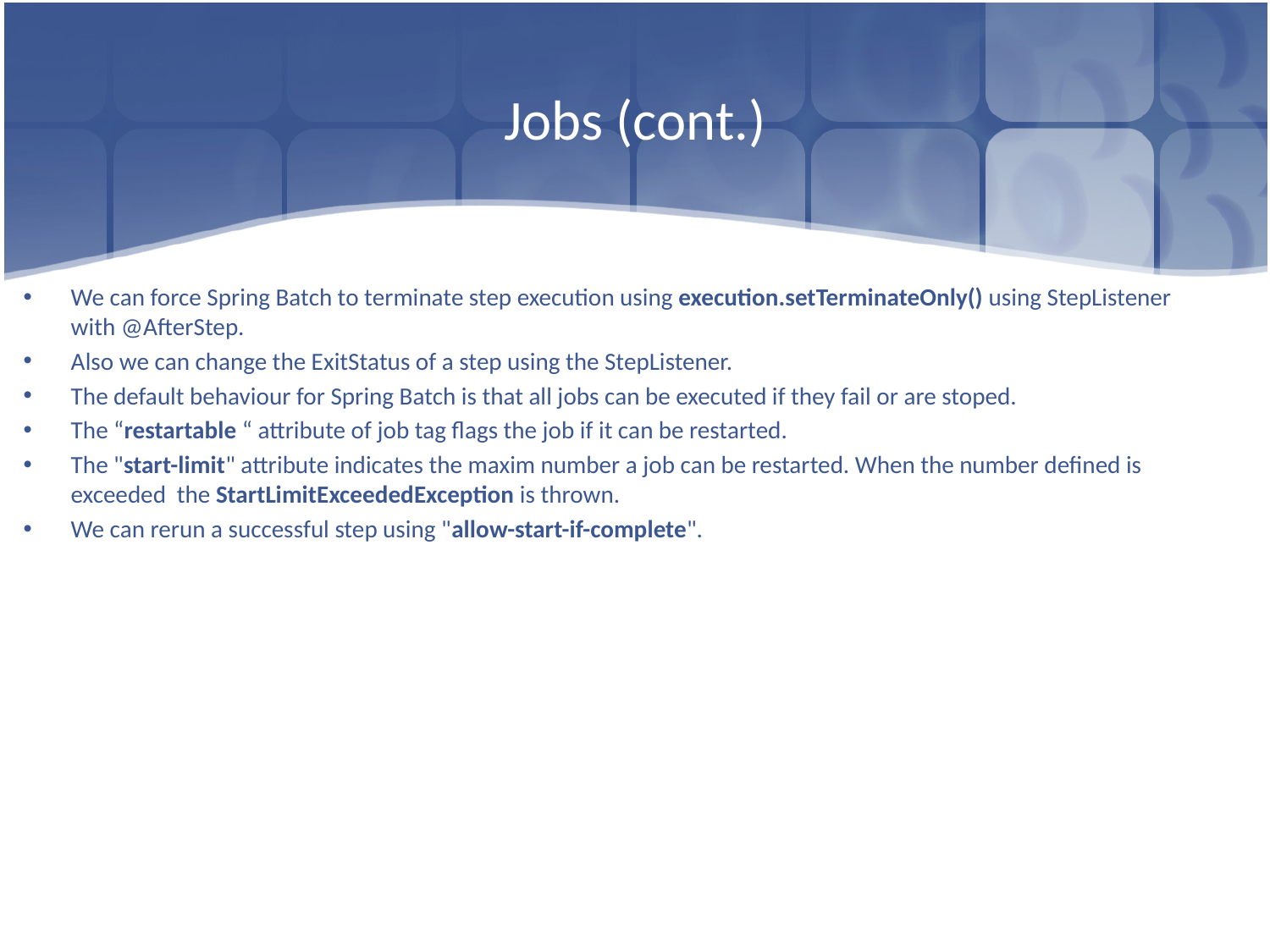

# Jobs (cont.)
We can force Spring Batch to terminate step execution using execution.setTerminateOnly() using StepListener with @AfterStep.
Also we can change the ExitStatus of a step using the StepListener.
The default behaviour for Spring Batch is that all jobs can be executed if they fail or are stoped.
The “restartable “ attribute of job tag flags the job if it can be restarted.
The "start-limit" attribute indicates the maxim number a job can be restarted. When the number defined is exceeded  the StartLimitExceededException is thrown.
We can rerun a successful step using "allow-start-if-complete".